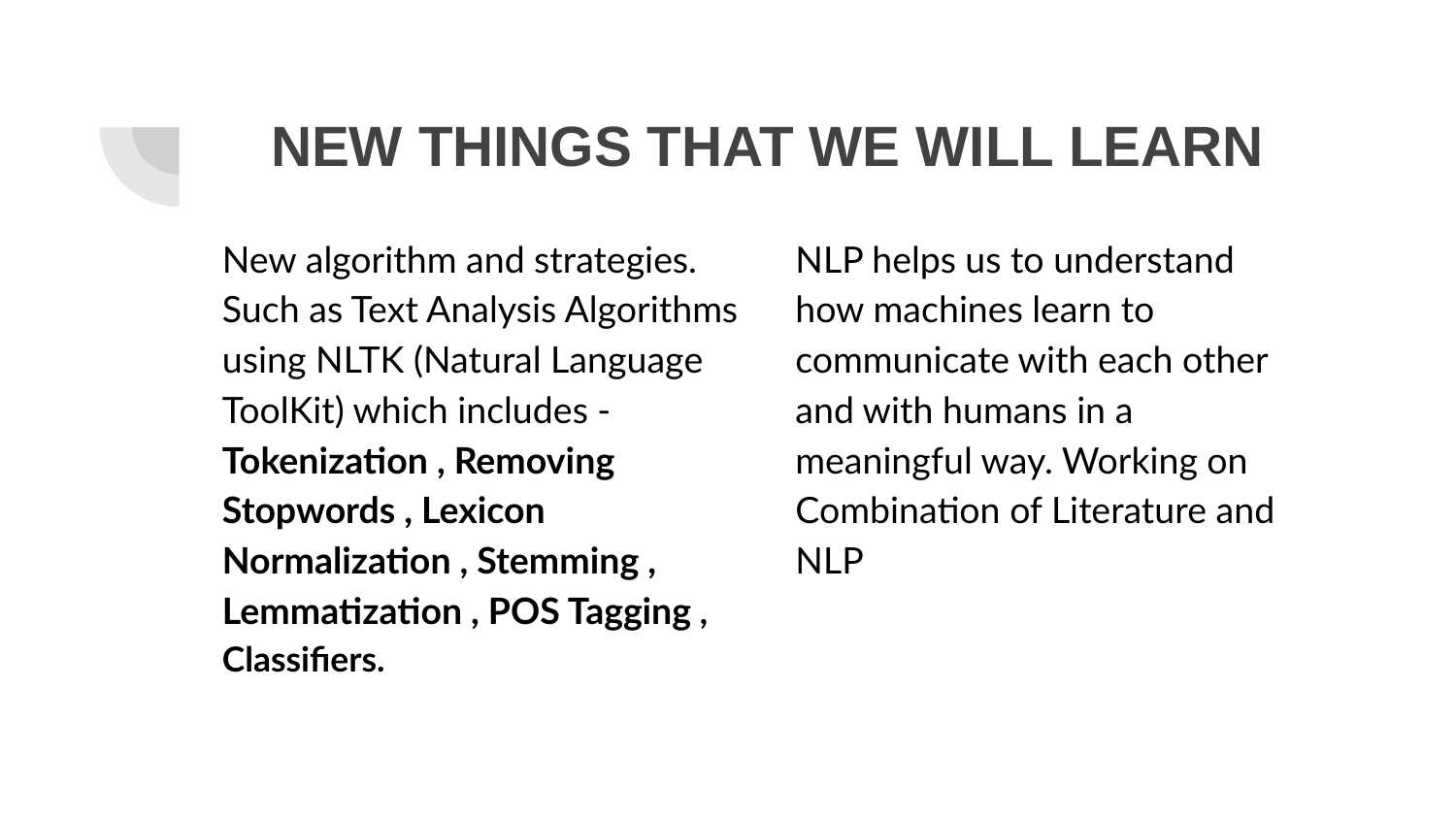

# NEW THINGS THAT WE WILL LEARN
New algorithm and strategies. Such as Text Analysis Algorithms using NLTK (Natural Language ToolKit) which includes - Tokenization , Removing  Stopwords , Lexicon Normalization , Stemming , Lemmatization , POS Tagging , Classifiers.

NLP helps us to understand how machines learn to communicate with each other and with humans in a meaningful way. Working on Combination of Literature and NLP